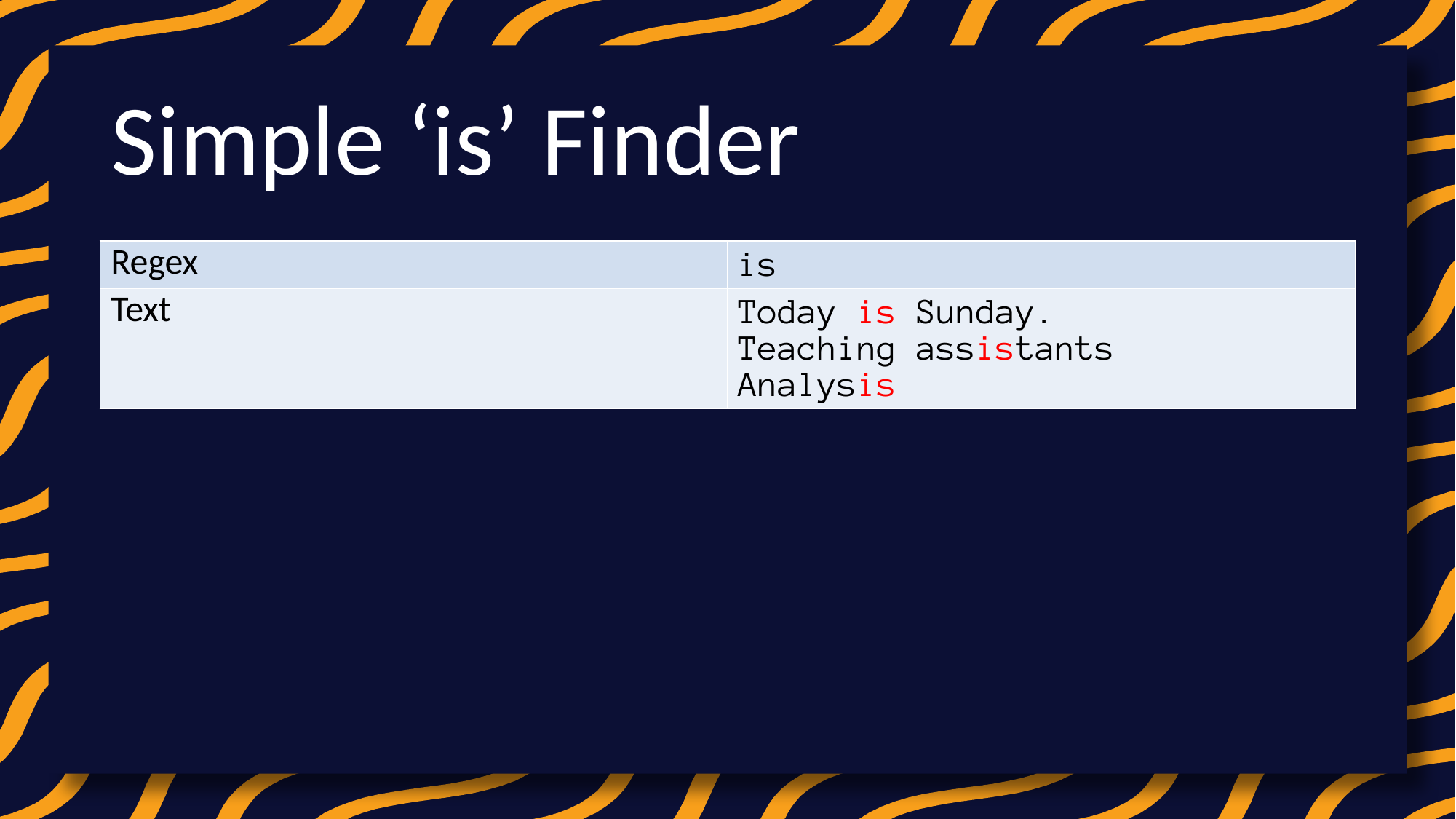

# Simple ‘is’ Finder
| Regex | is |
| --- | --- |
| Text | Today is Sunday. Teaching assistants Analysis |